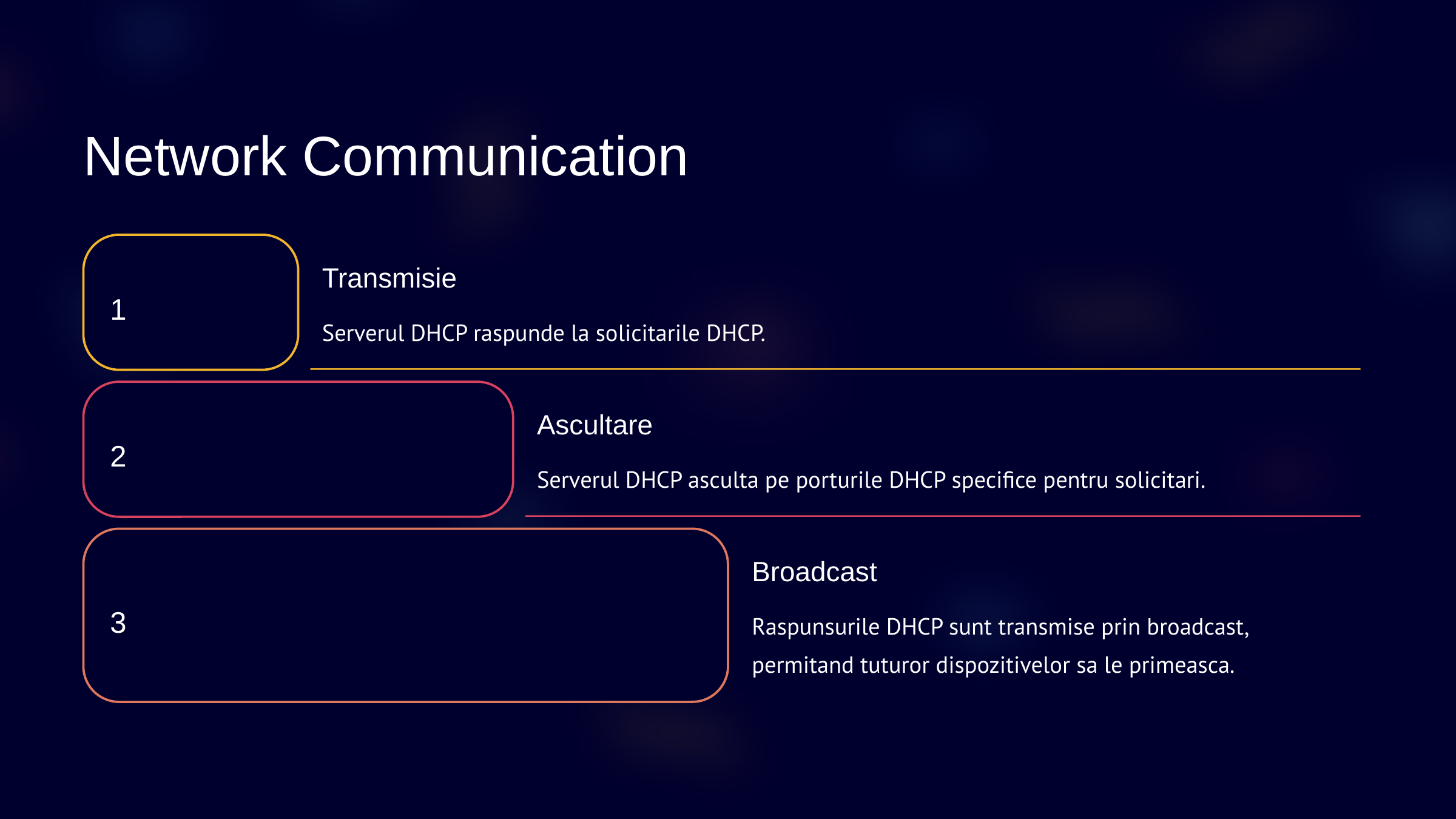

Network Communication

Transmisie
1
Serverul DHCP raspunde la solicitarile DHCP.

Ascultare
2
Serverul DHCP asculta pe porturile DHCP specifice pentru solicitari.

Broadcast
3
Raspunsurile DHCP sunt transmise prin broadcast, permitand tuturor dispozitivelor sa le primeasca.